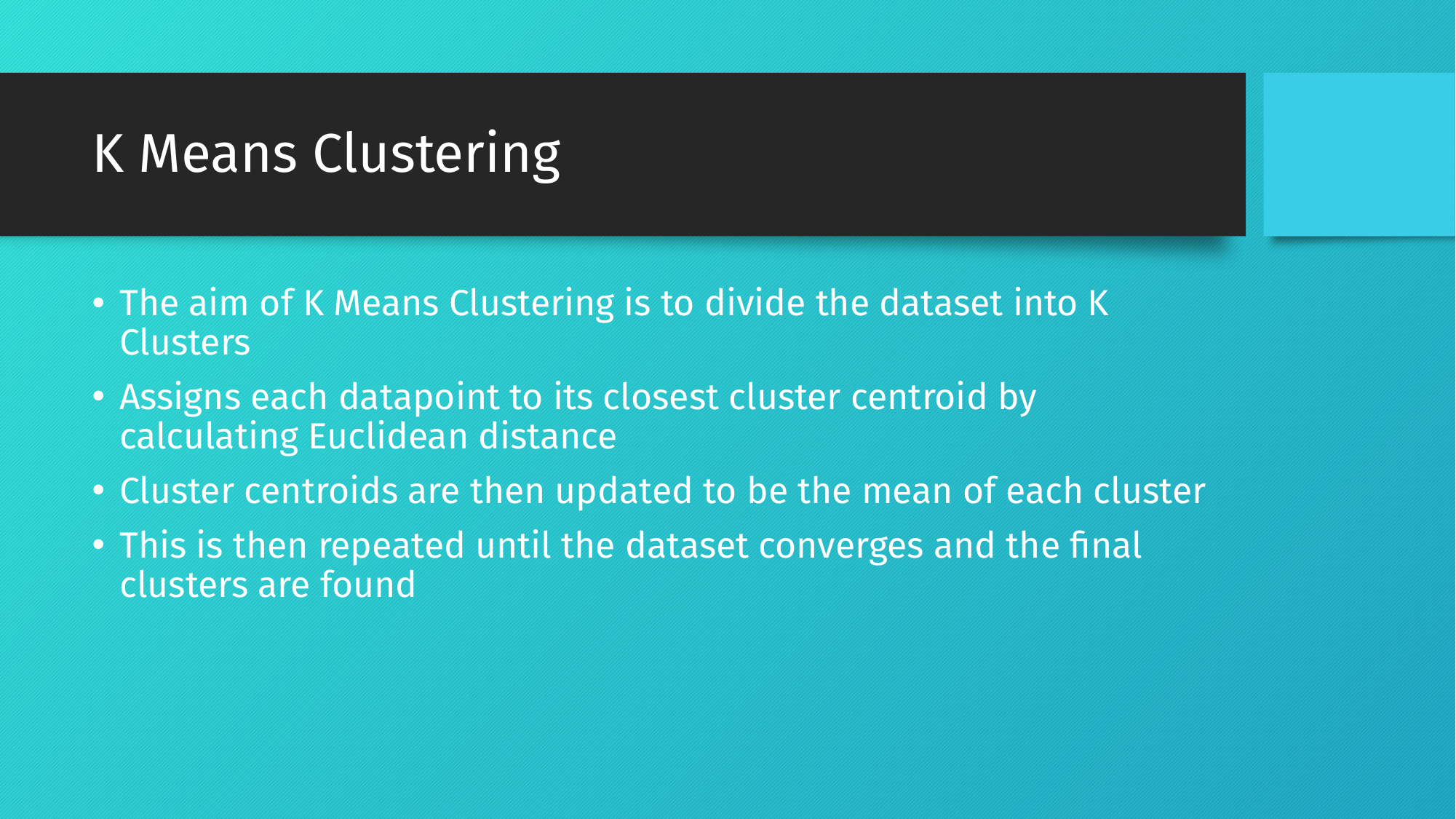

# K Means Clustering
The aim of K Means Clustering is to divide the dataset into K Clusters
Assigns each datapoint to its closest cluster centroid by calculating Euclidean distance
Cluster centroids are then updated to be the mean of each cluster
This is then repeated until the dataset converges and the final clusters are found